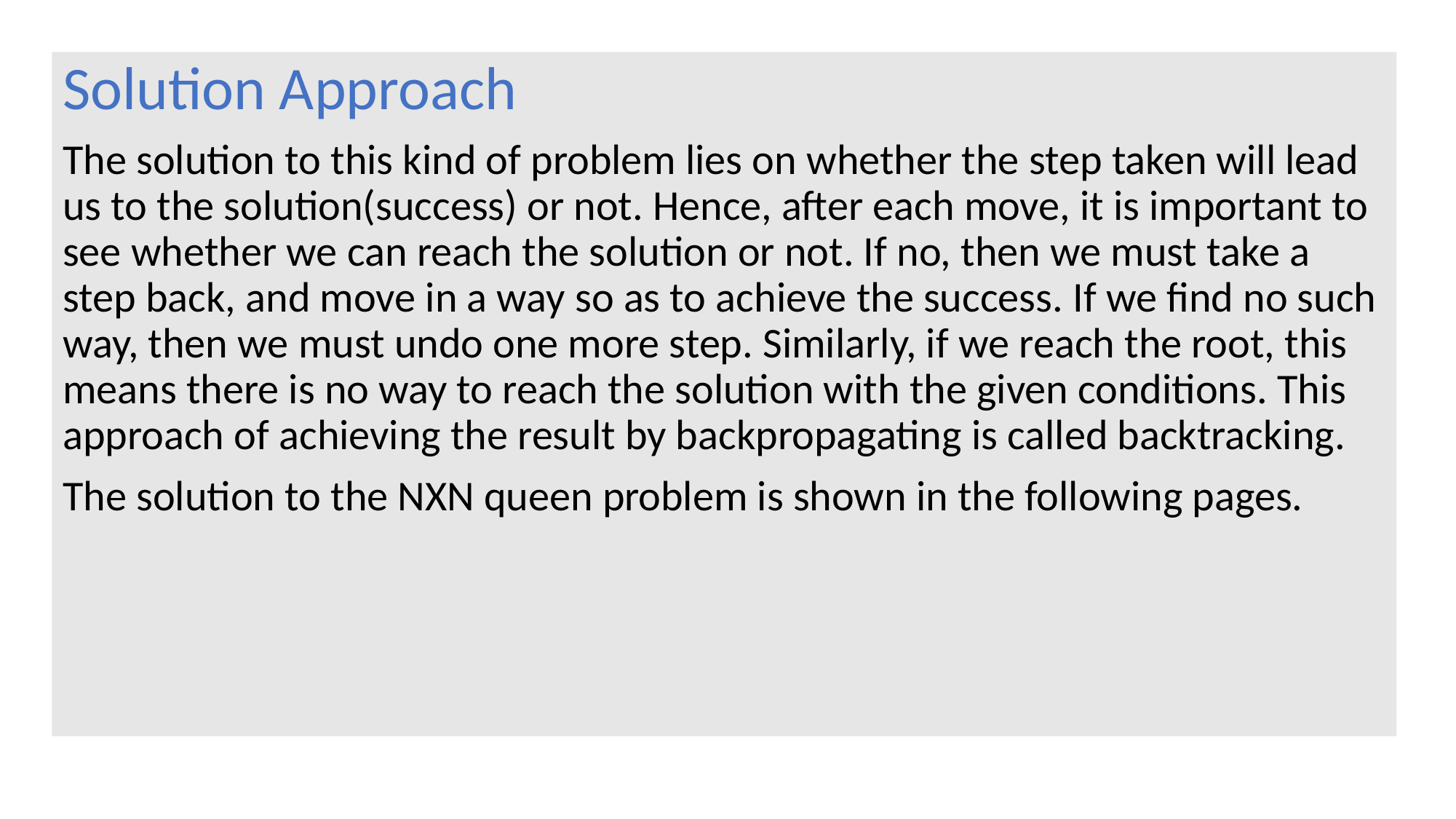

Solution Approach
The solution to this kind of problem lies on whether the step taken will lead us to the solution(success) or not. Hence, after each move, it is important to see whether we can reach the solution or not. If no, then we must take a step back, and move in a way so as to achieve the success. If we find no such way, then we must undo one more step. Similarly, if we reach the root, this means there is no way to reach the solution with the given conditions. This approach of achieving the result by backpropagating is called backtracking.
The solution to the NXN queen problem is shown in the following pages.